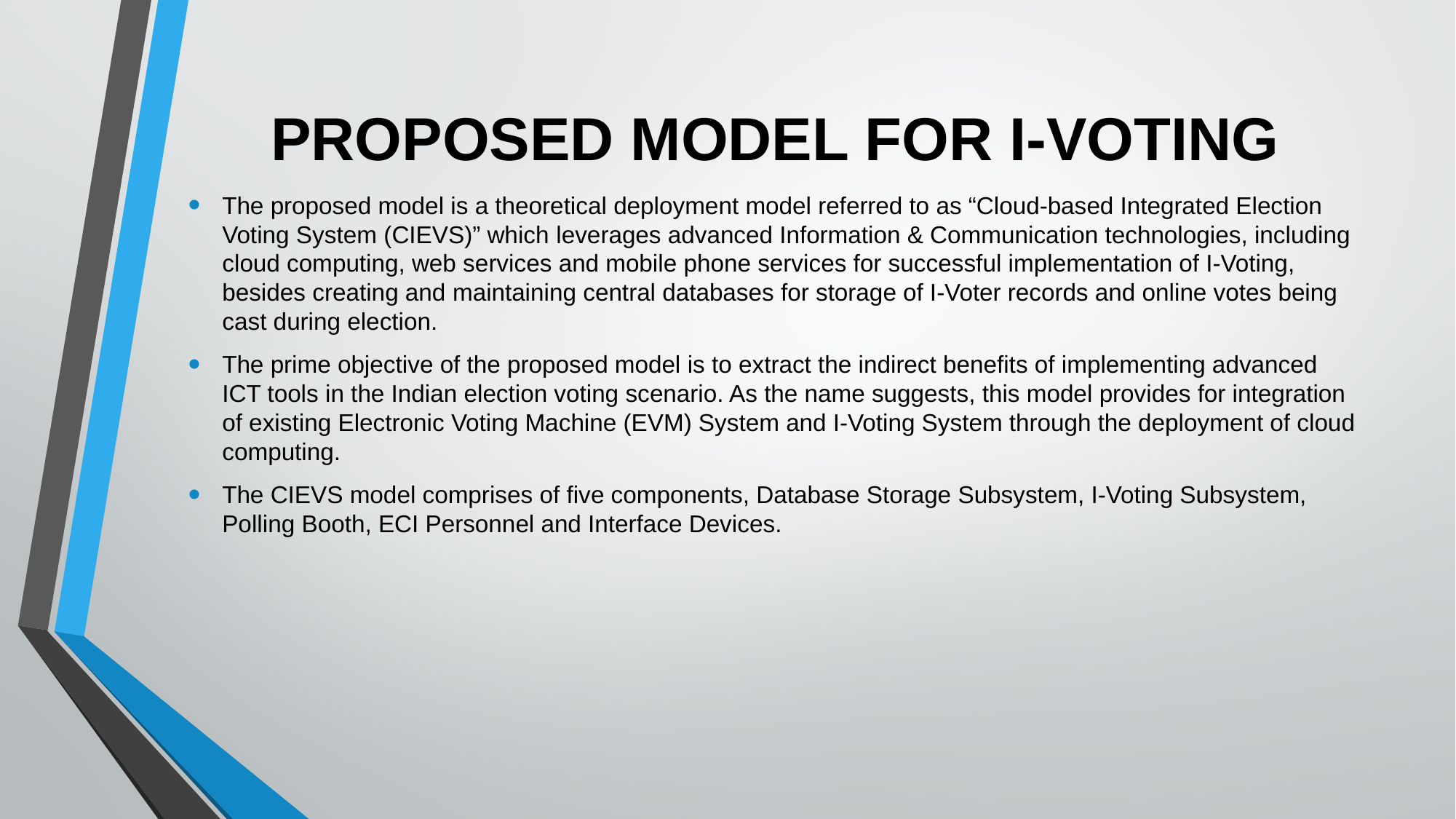

# PROPOSED MODEL FOR I-VOTING
The proposed model is a theoretical deployment model referred to as “Cloud-based Integrated Election Voting System (CIEVS)” which leverages advanced Information & Communication technologies, including cloud computing, web services and mobile phone services for successful implementation of I-Voting, besides creating and maintaining central databases for storage of I-Voter records and online votes being cast during election.
The prime objective of the proposed model is to extract the indirect benefits of implementing advanced ICT tools in the Indian election voting scenario. As the name suggests, this model provides for integration of existing Electronic Voting Machine (EVM) System and I-Voting System through the deployment of cloud computing.
The CIEVS model comprises of five components, Database Storage Subsystem, I-Voting Subsystem, Polling Booth, ECI Personnel and Interface Devices.